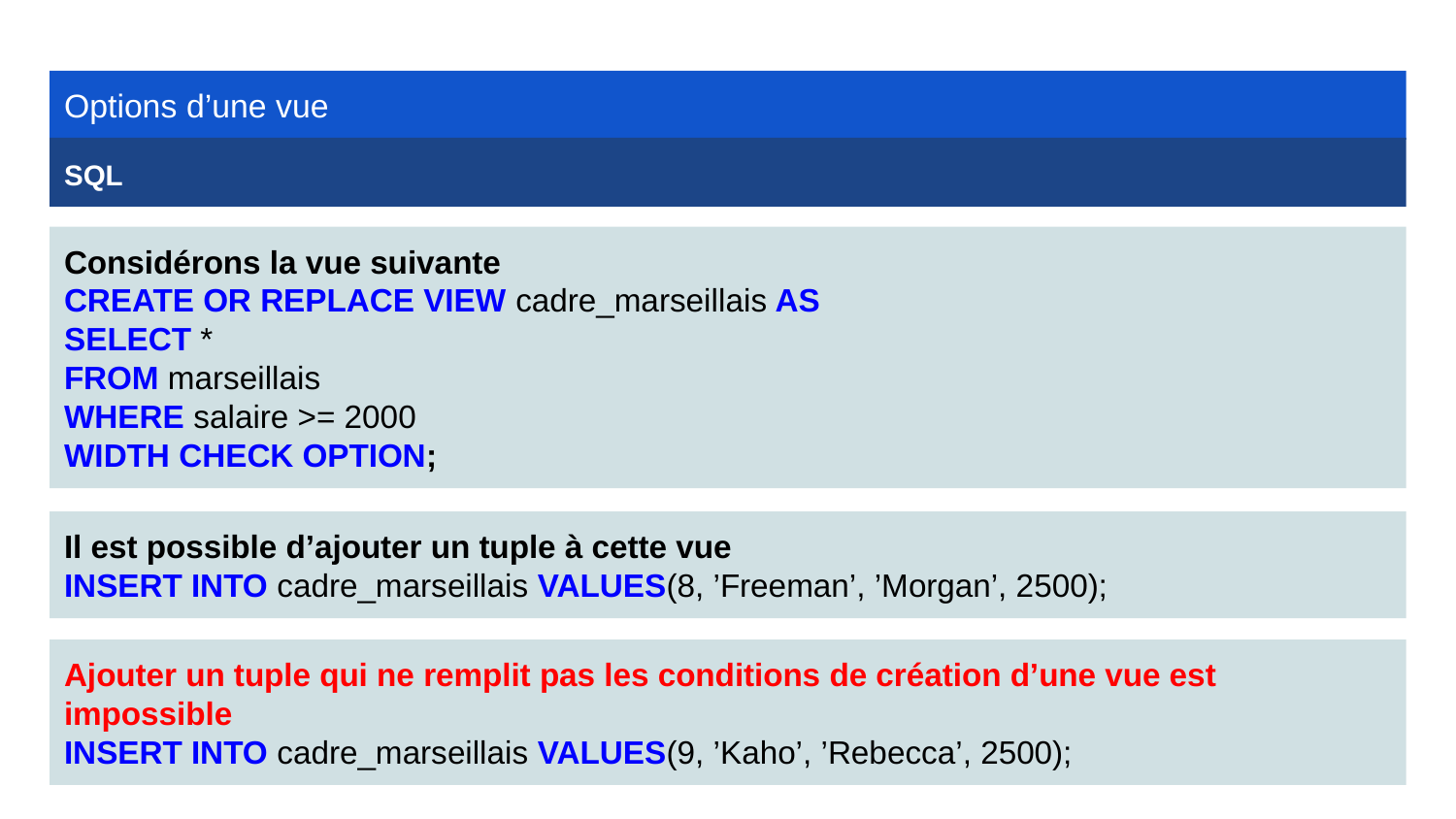

Options d’une vue
SQL
Considérons la vue suivante
CREATE OR REPLACE VIEW cadre_marseillais AS
SELECT *
FROM marseillais
WHERE salaire >= 2000
WIDTH CHECK OPTION;
Il est possible d’ajouter un tuple à cette vue
INSERT INTO cadre_marseillais VALUES(8, ’Freeman’, ’Morgan’, 2500);
Ajouter un tuple qui ne remplit pas les conditions de création d’une vue est
impossible
INSERT INTO cadre_marseillais VALUES(9, ’Kaho’, ’Rebecca’, 2500);